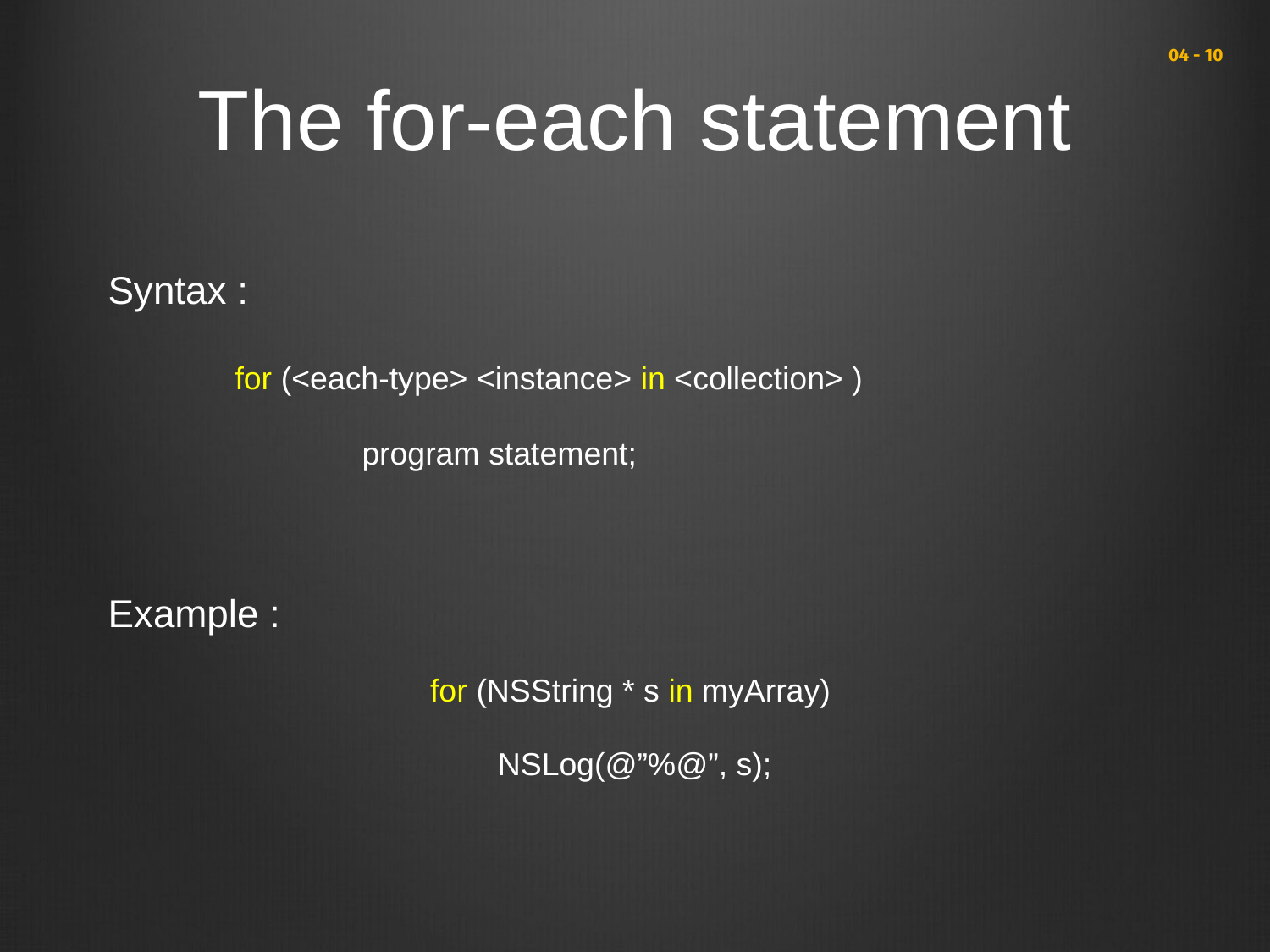

# The for-each statement
 04 - 10
Syntax :
	for (<each-type> <instance> in <collection> )
		program statement;

Example :
for (NSString * s in myArray)
NSLog(@”%@”, s);